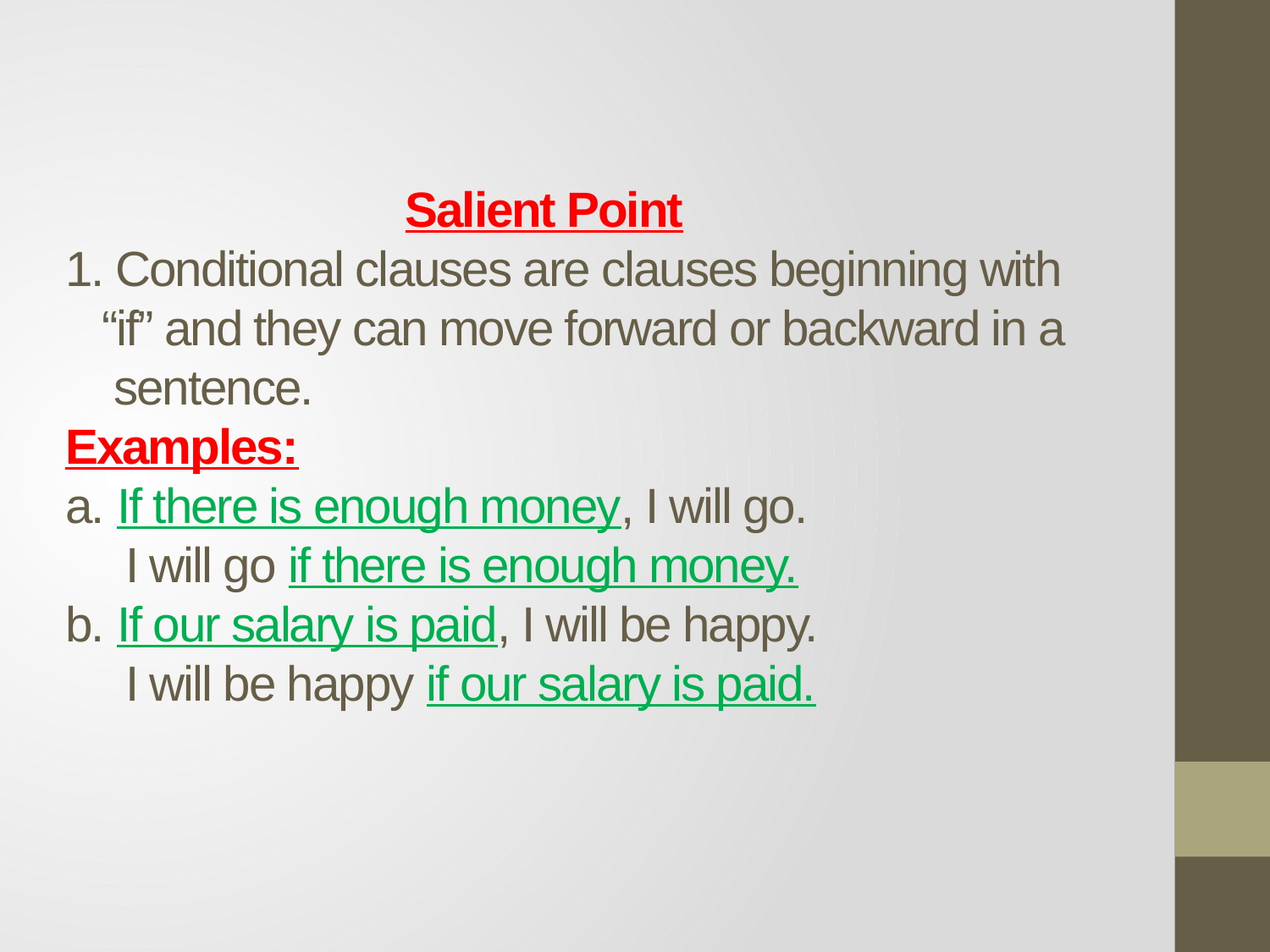

# Salient Point 1. Conditional clauses are clauses beginning with “if” and they can move forward or backward in a sentence. Examples: a. If there is enough money, I will go. I will go if there is enough money. b. If our salary is paid, I will be happy. I will be happy if our salary is paid.